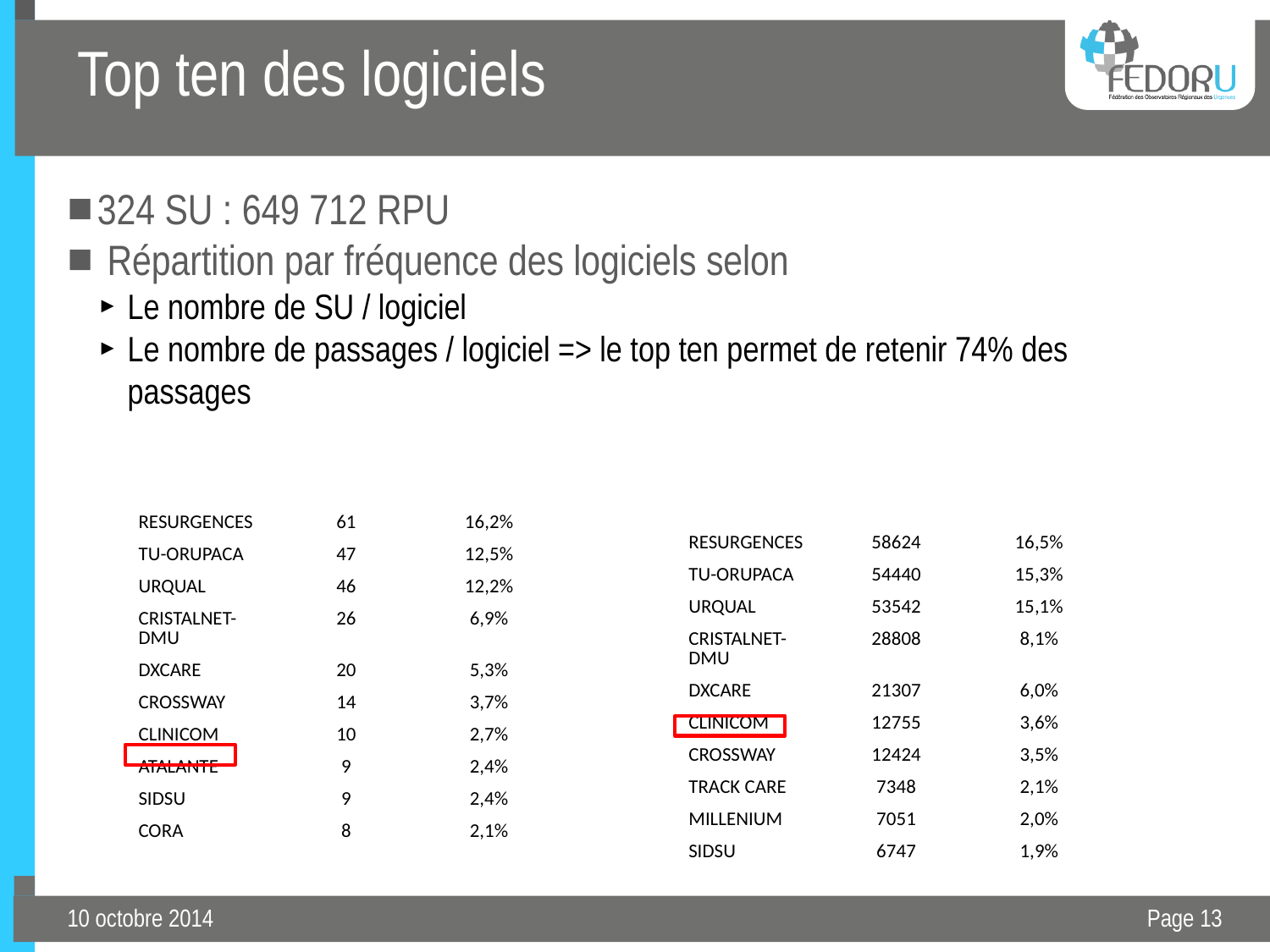

Top ten des logiciels
324 SU : 649 712 RPU
 Répartition par fréquence des logiciels selon
Le nombre de SU / logiciel
Le nombre de passages / logiciel => le top ten permet de retenir 74% des passages

| logiciel | nbre SU | % SU total |
| --- | --- | --- |
| RESURGENCES | 61 | 16,2% |
| TU-ORUPACA | 47 | 12,5% |
| URQUAL | 46 | 12,2% |
| CRISTALNET-DMU | 26 | 6,9% |
| DXCARE | 20 | 5,3% |
| CROSSWAY | 14 | 3,7% |
| CLINICOM | 10 | 2,7% |
| ATALANTE | 9 | 2,4% |
| SIDSU | 9 | 2,4% |
| CORA | 8 | 2,1% |
| logiciel | nbre passages | % passages total |
| --- | --- | --- |
| RESURGENCES | 58624 | 16,5% |
| TU-ORUPACA | 54440 | 15,3% |
| URQUAL | 53542 | 15,1% |
| CRISTALNET-DMU | 28808 | 8,1% |
| DXCARE | 21307 | 6,0% |
| CLINICOM | 12755 | 3,6% |
| CROSSWAY | 12424 | 3,5% |
| TRACK CARE | 7348 | 2,1% |
| MILLENIUM | 7051 | 2,0% |
| SIDSU | 6747 | 1,9% |

10 octobre 2014
Page 13